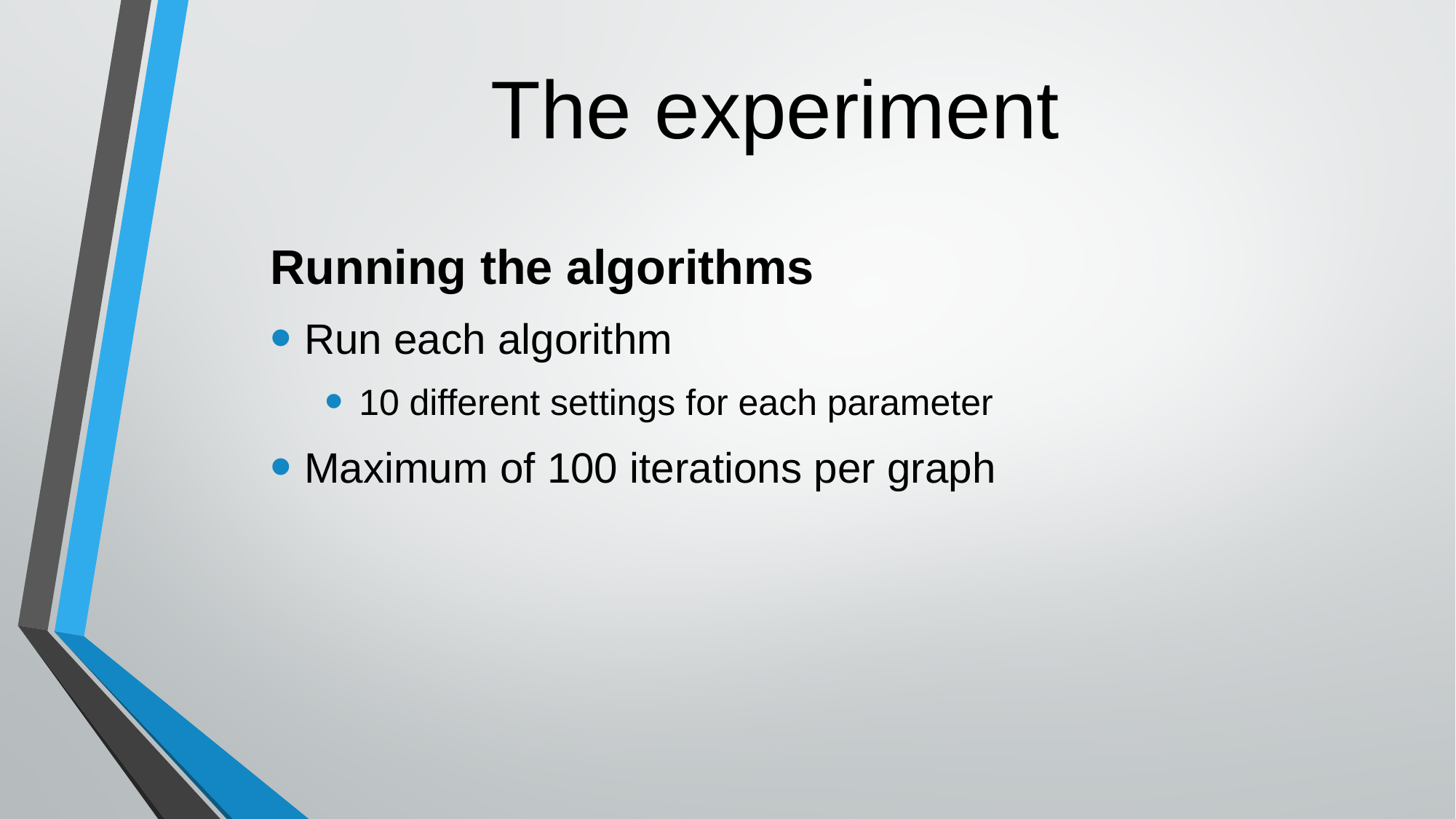

# The experiment
Running the algorithms
Run each algorithm
10 different settings for each parameter
Maximum of 100 iterations per graph